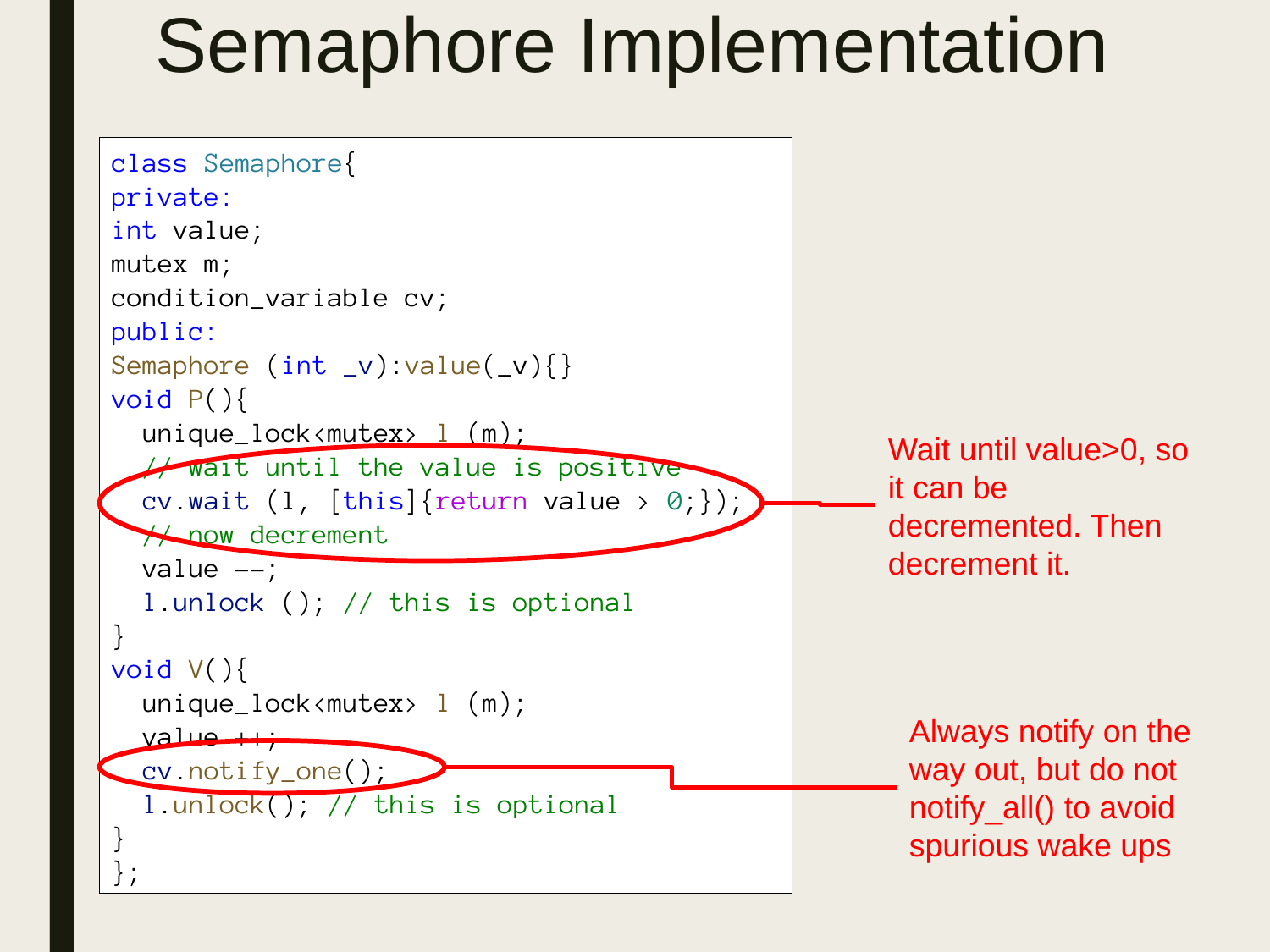

# Semaphore Implementation
class Semaphore{
private:
int value;
mutex m;
condition_variable cv;
public:
Semaphore (int _v):value(_v){}
void P(){
  unique_lock<mutex> l (m);
  // wait until the value is positive
  cv.wait (l, [this]{return value > 0;});
  // now decrement
  value --;
  l.unlock (); // this is optional
}
void V(){
  unique_lock<mutex> l (m);
  value ++;
  cv.notify_one();
  l.unlock(); // this is optional
}
};
Wait until value>0, so it can be decremented. Then decrement it.

Always notify on the way out, but do not notify_all() to avoid spurious wake ups